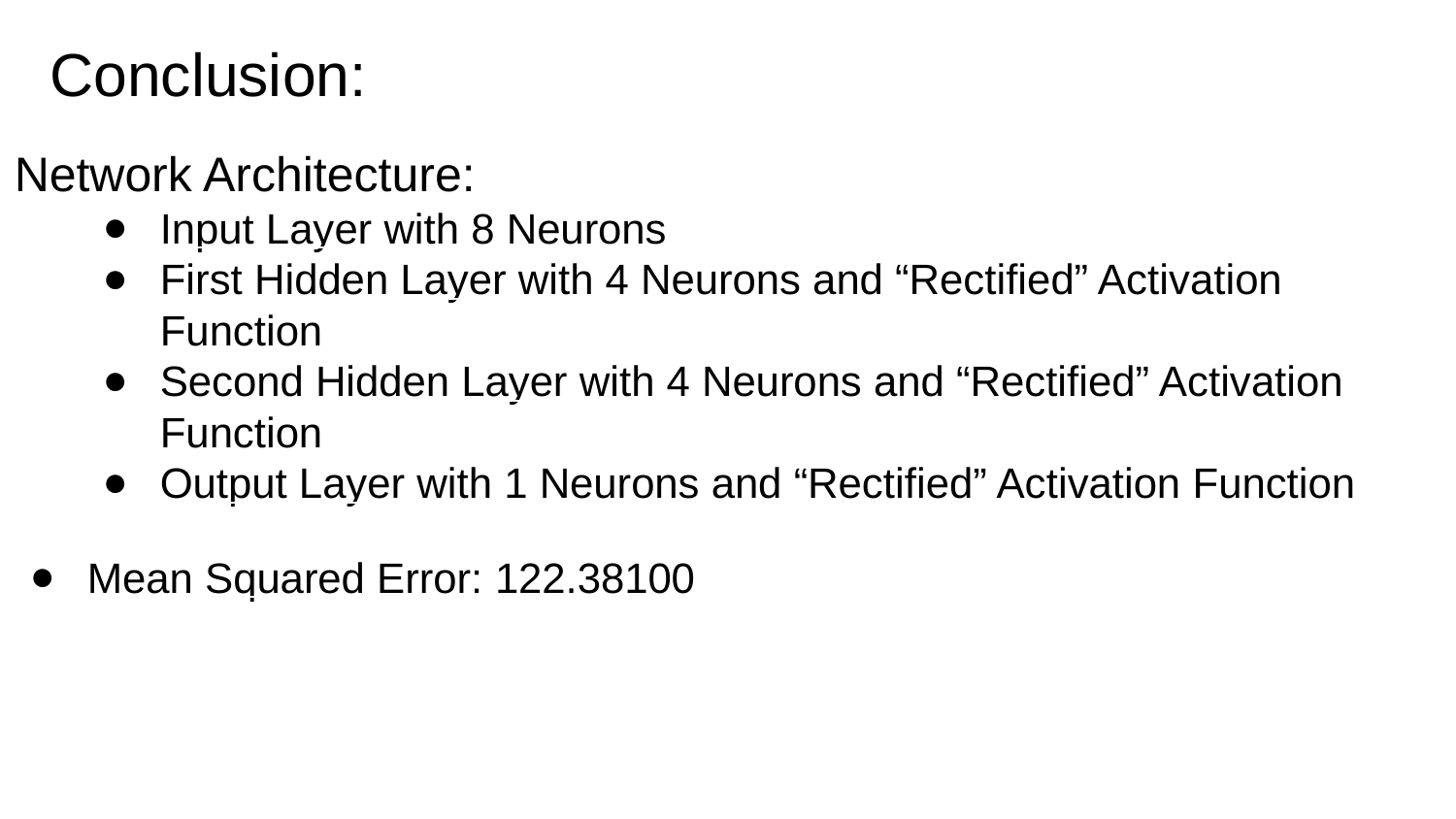

Conclusion:
Network Architecture:
Input Layer with 8 Neurons
First Hidden Layer with 4 Neurons and “Rectified” Activation Function
Second Hidden Layer with 4 Neurons and “Rectified” Activation Function
Output Layer with 1 Neurons and “Rectified” Activation Function

Mean Squared Error: 122.38100